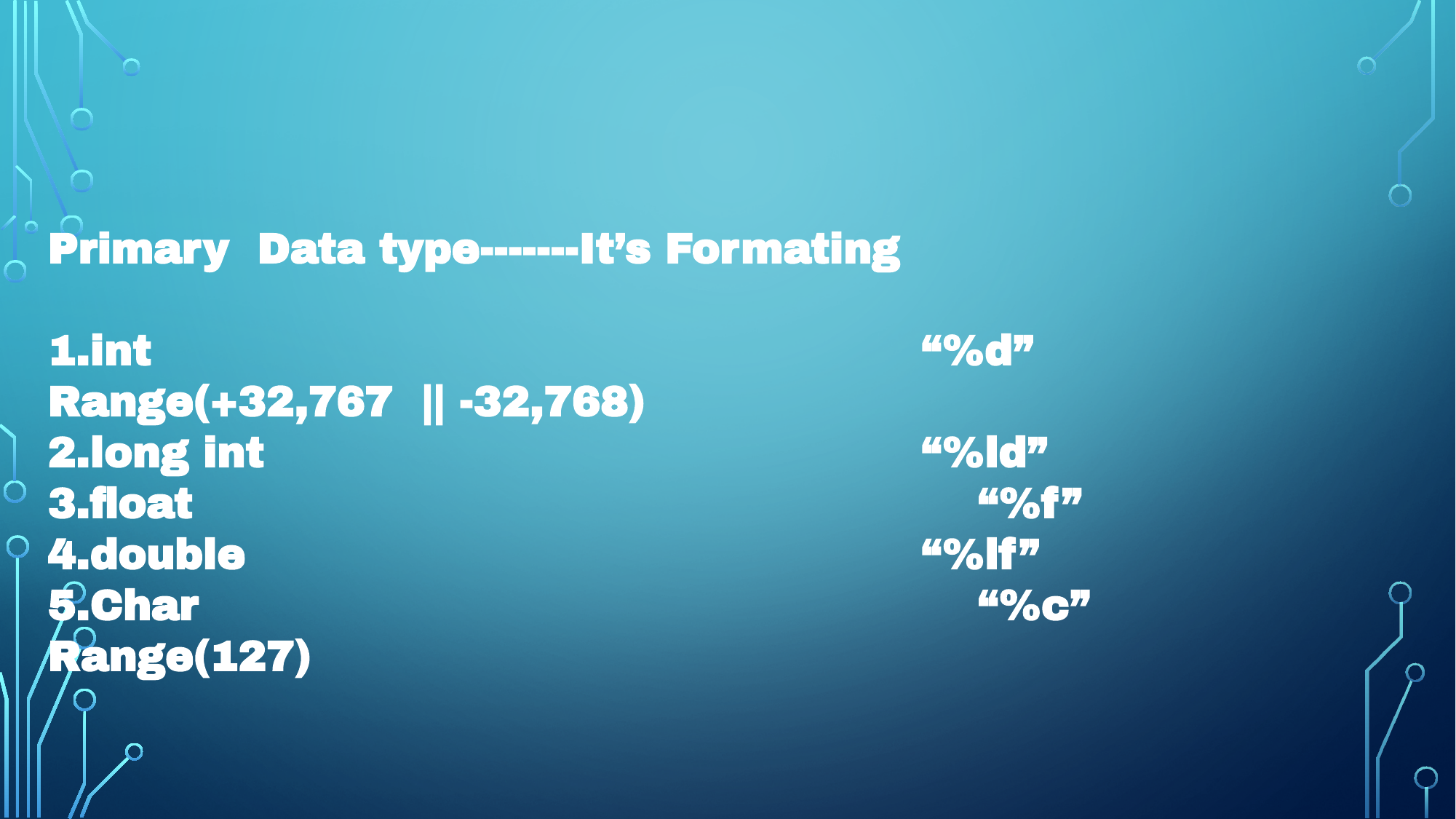

Primary  Data type-------It’s Formating

1.int							       	“%d”        Range(+32,767  || -32,768)
2.long int							“%ld”
3.float							    “%f”
4.double							“%lf”
5.Char							    “%c”        Range(127)